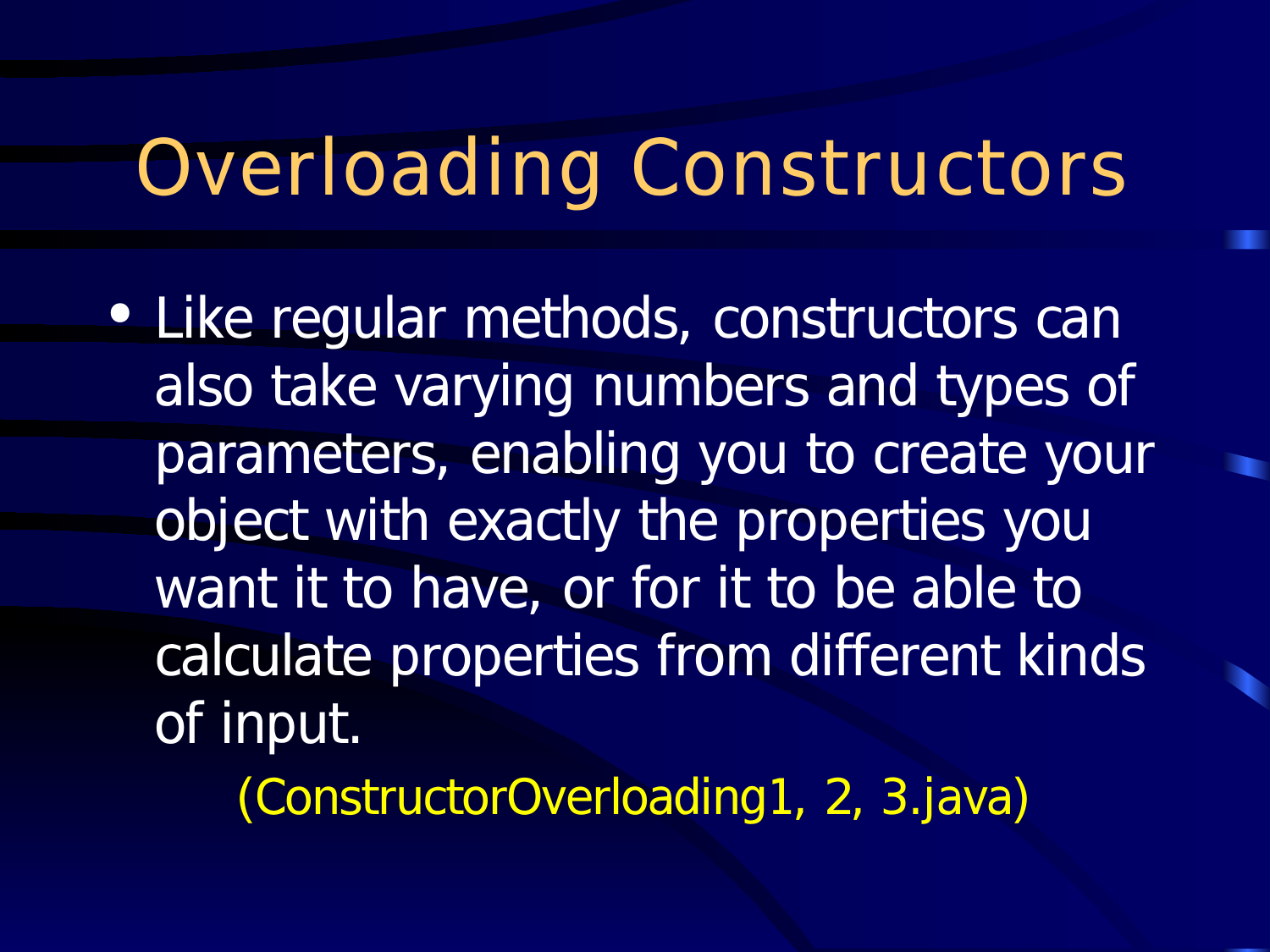

# Overloading Constructors
Like regular methods, constructors can also take varying numbers and types of parameters, enabling you to create your object with exactly the properties you want it to have, or for it to be able to calculate properties from different kinds of input.
(ConstructorOverloading1, 2, 3.java)